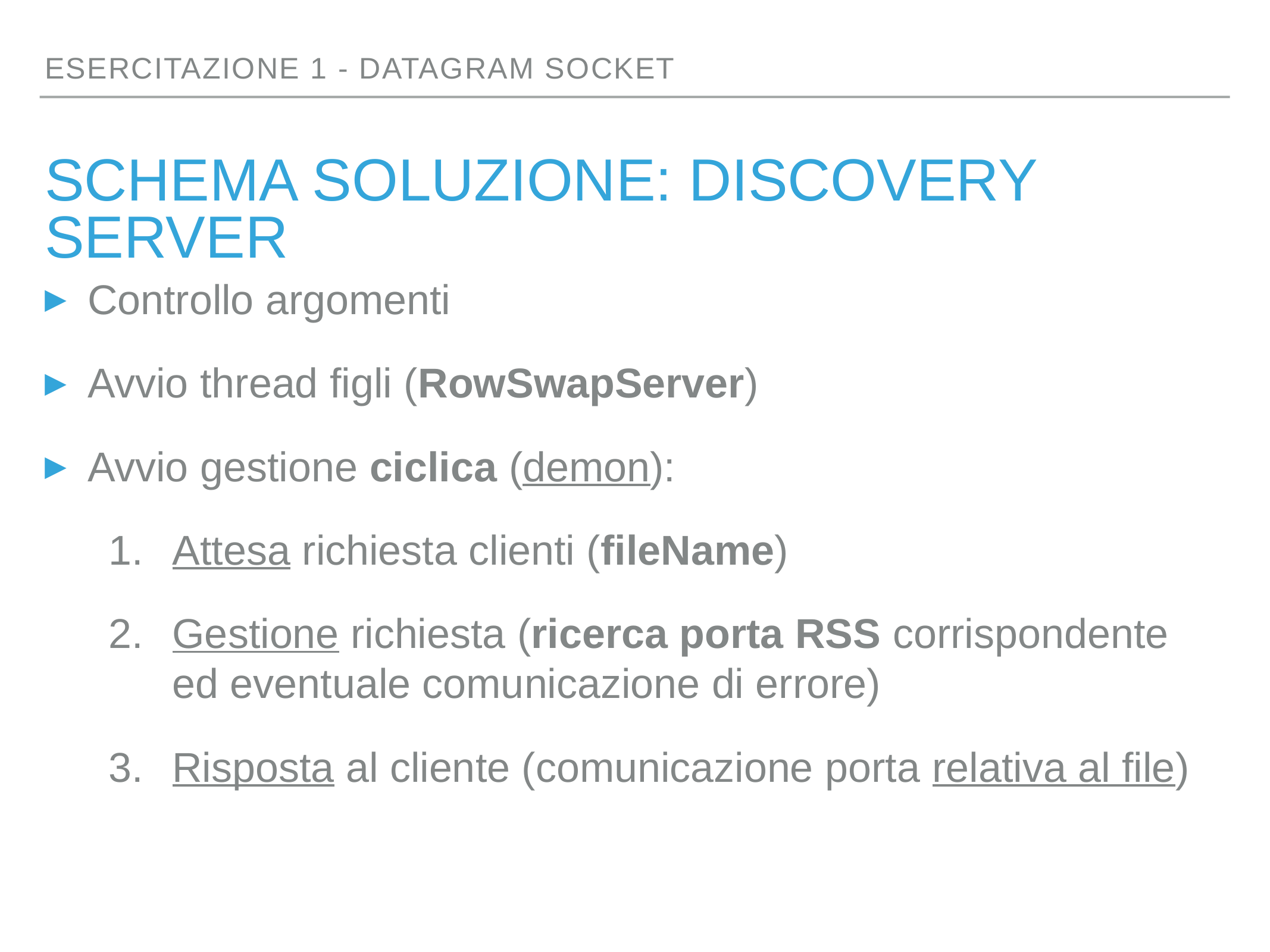

Esercitazione 1 - datagram socket
# Schema soluzione: discovery server
Controllo argomenti
Avvio thread figli (RowSwapServer)
Avvio gestione ciclica (demon):
Attesa richiesta clienti (fileName)
Gestione richiesta (ricerca porta RSS corrispondente ed eventuale comunicazione di errore)
Risposta al cliente (comunicazione porta relativa al file)